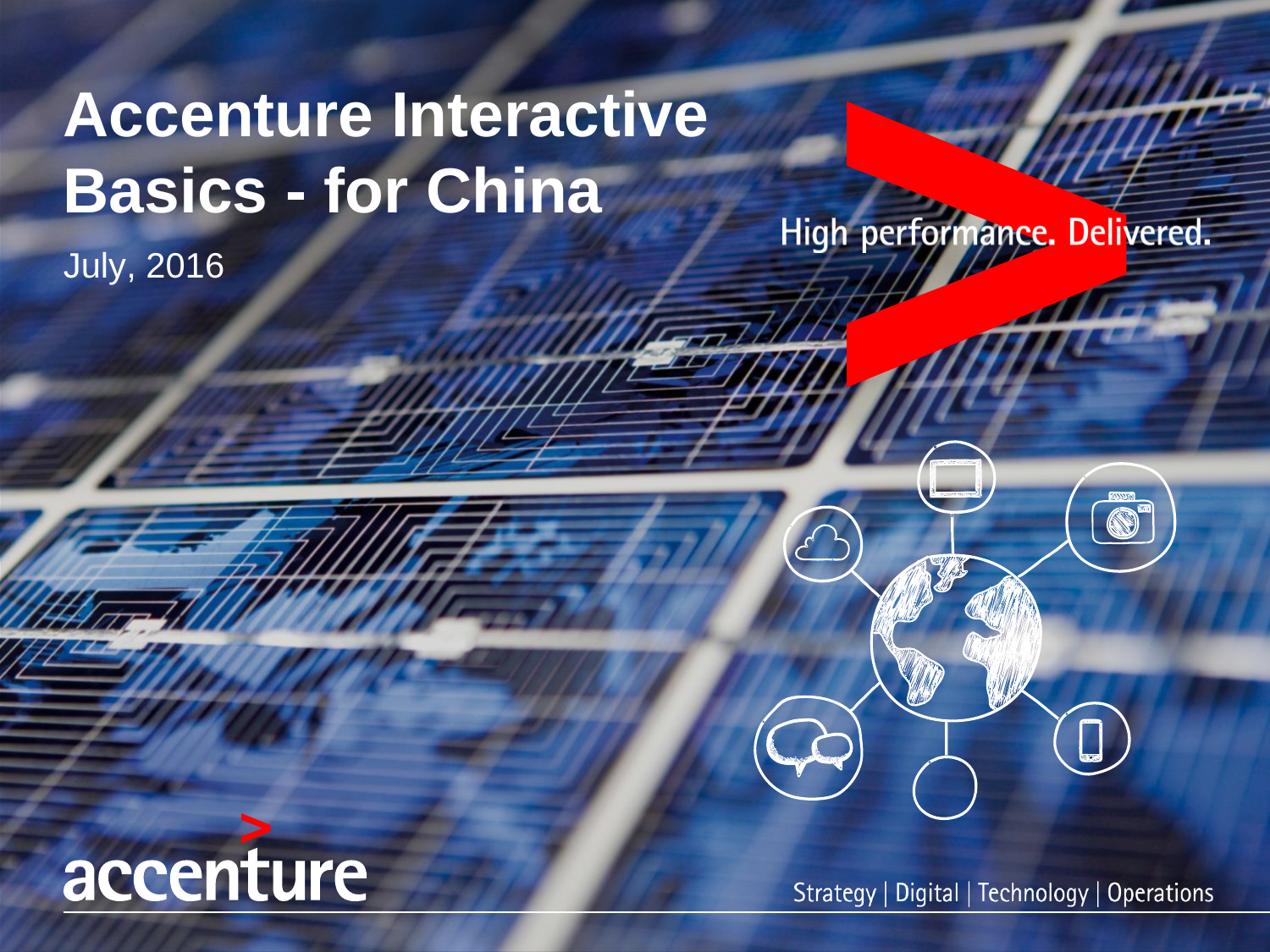

# Accenture Interactive Basics - for China
July, 2016